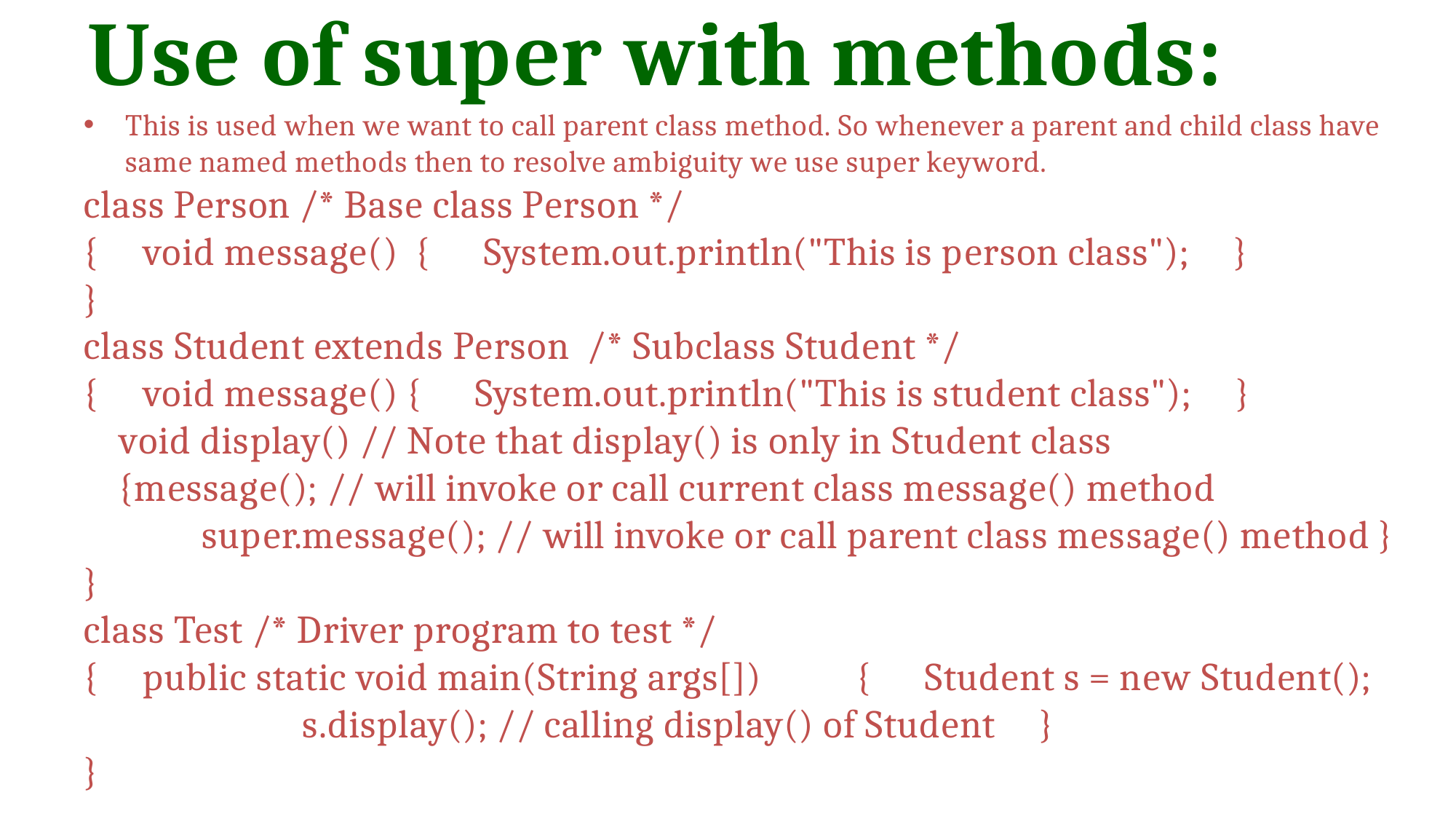

# Use of super with methods:
This is used when we want to call parent class method. So whenever a parent and child class have same named methods then to resolve ambiguity we use super keyword.
class Person /* Base class Person */
{     void message()  {      System.out.println("This is person class");     }
}
class Student extends Person  /* Subclass Student */
{     void message() {      System.out.println("This is student class");     }
    void display() // Note that display() is only in Student class
    {message(); // will invoke or call current class message() method
	 super.message(); // will invoke or call parent class message() method }
}
class Test /* Driver program to test */
{     public static void main(String args[])    	 {      Student s = new Student();
		s.display(); // calling display() of Student     }
}